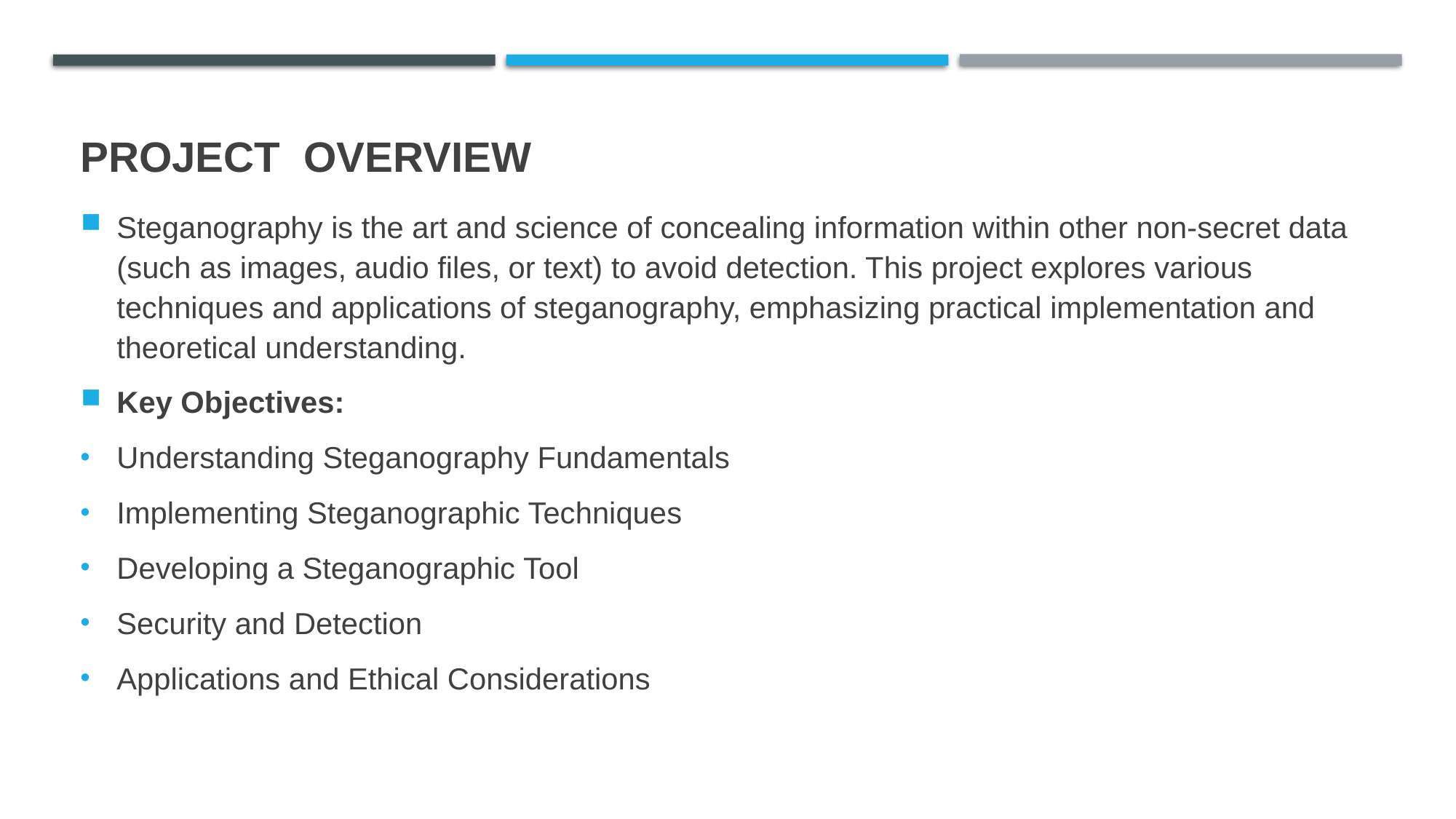

# PROJECT  OVERVIEW
Steganography is the art and science of concealing information within other non-secret data (such as images, audio files, or text) to avoid detection. This project explores various techniques and applications of steganography, emphasizing practical implementation and theoretical understanding.
Key Objectives:
Understanding Steganography Fundamentals
Implementing Steganographic Techniques
Developing a Steganographic Tool
Security and Detection
Applications and Ethical Considerations